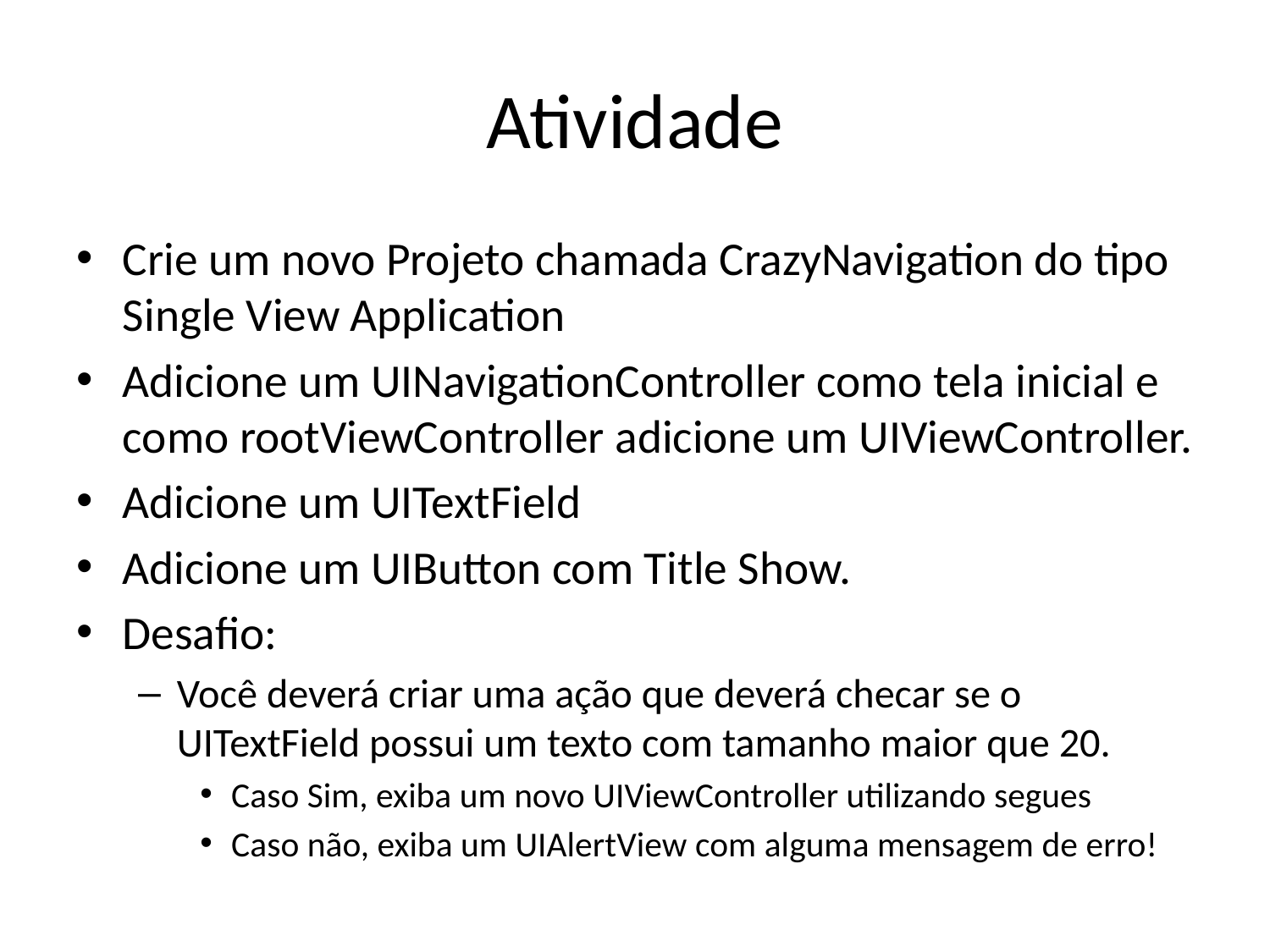

# Atividade
Crie um novo Projeto chamada CrazyNavigation do tipo Single View Application
Adicione um UINavigationController como tela inicial e como rootViewController adicione um UIViewController.
Adicione um UITextField
Adicione um UIButton com Title Show.
Desafio:
Você deverá criar uma ação que deverá checar se o UITextField possui um texto com tamanho maior que 20.
Caso Sim, exiba um novo UIViewController utilizando segues
Caso não, exiba um UIAlertView com alguma mensagem de erro!